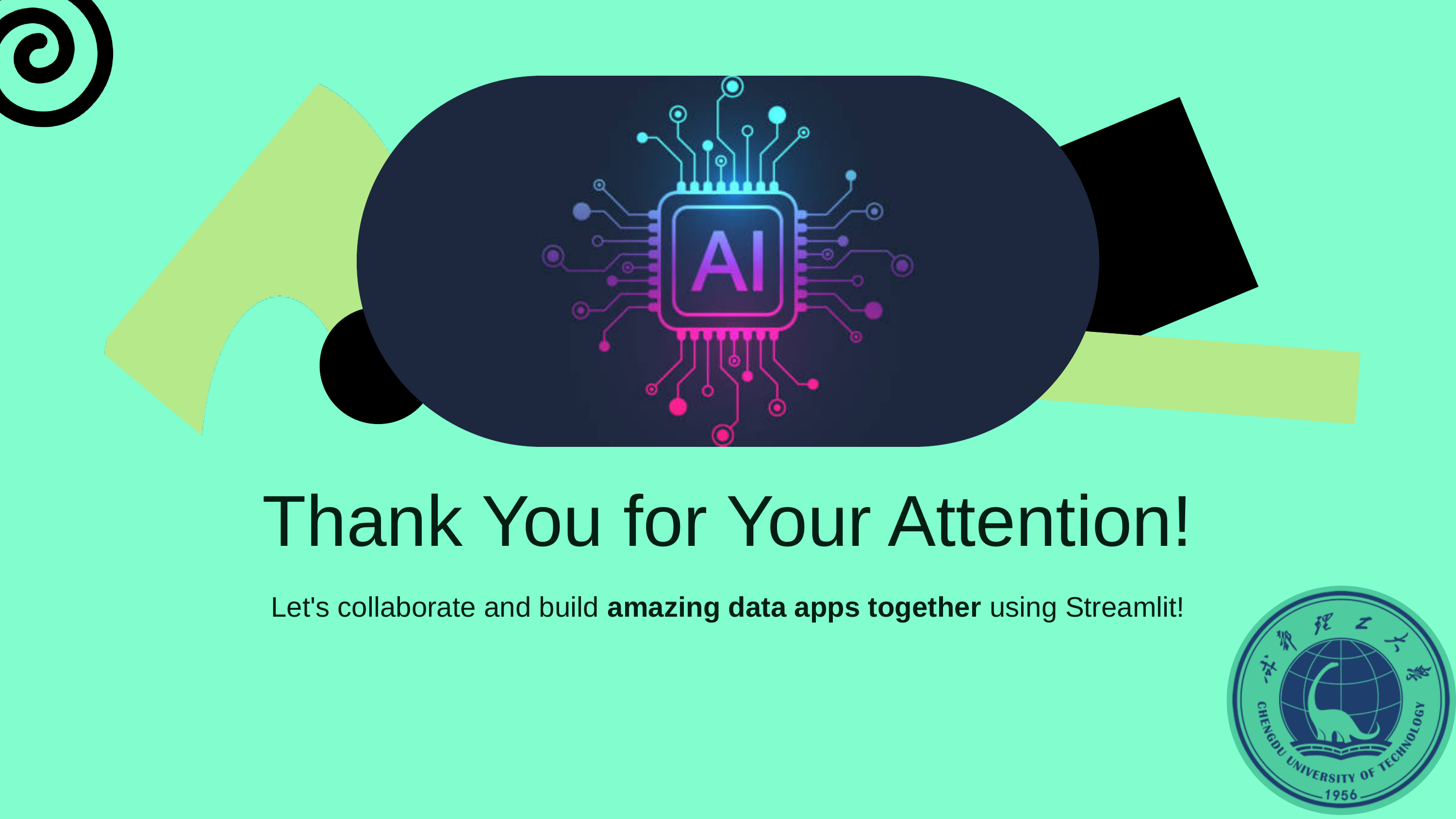

Thank You for Your Attention!
Let's collaborate and build amazing data apps together using Streamlit!